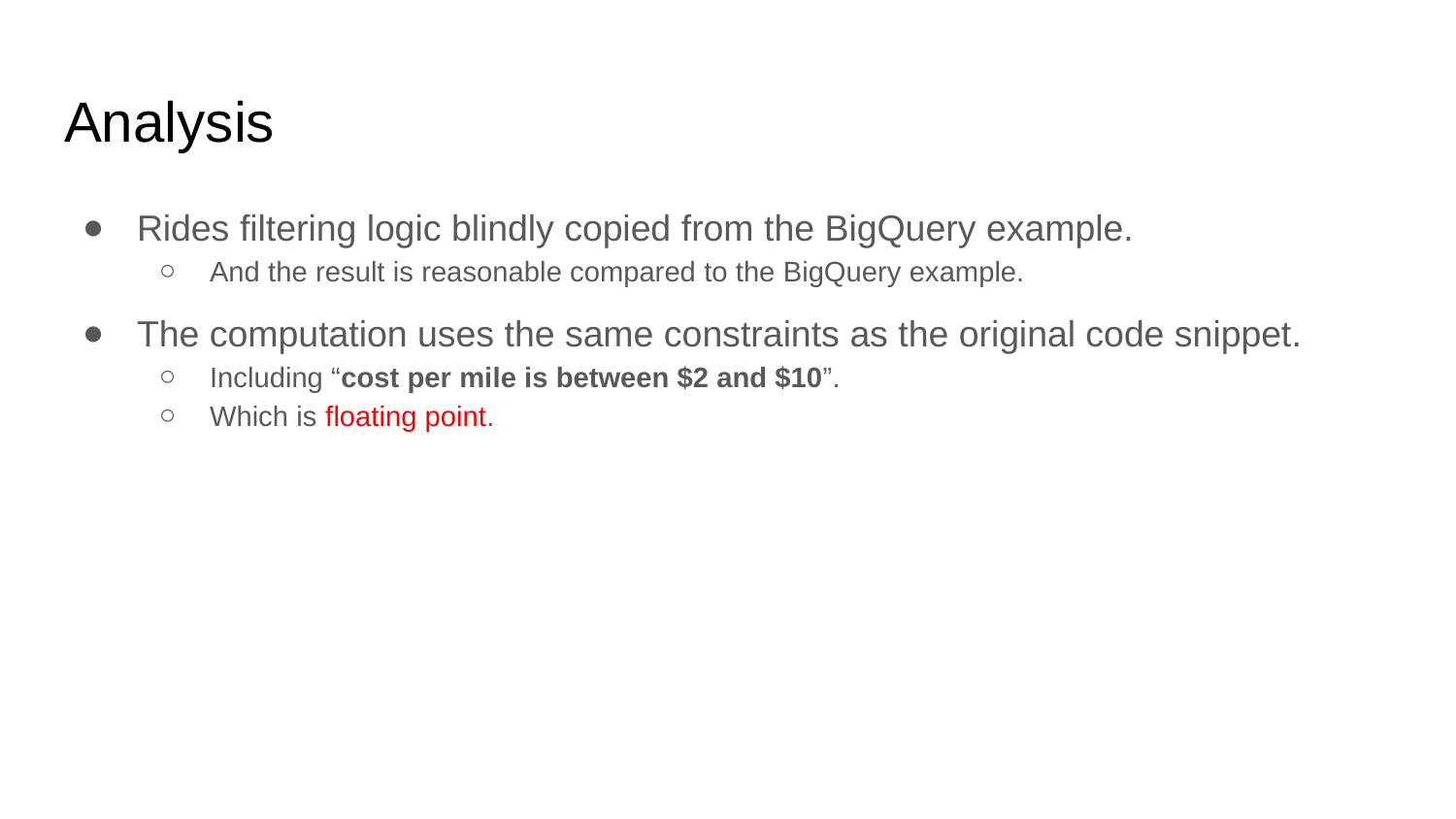

# Analysis
Rides filtering logic blindly copied from the BigQuery example.
And the result is reasonable compared to the BigQuery example.
The computation uses the same constraints as the original code snippet.
Including “cost per mile is between $2 and $10”.
Which is floating point.